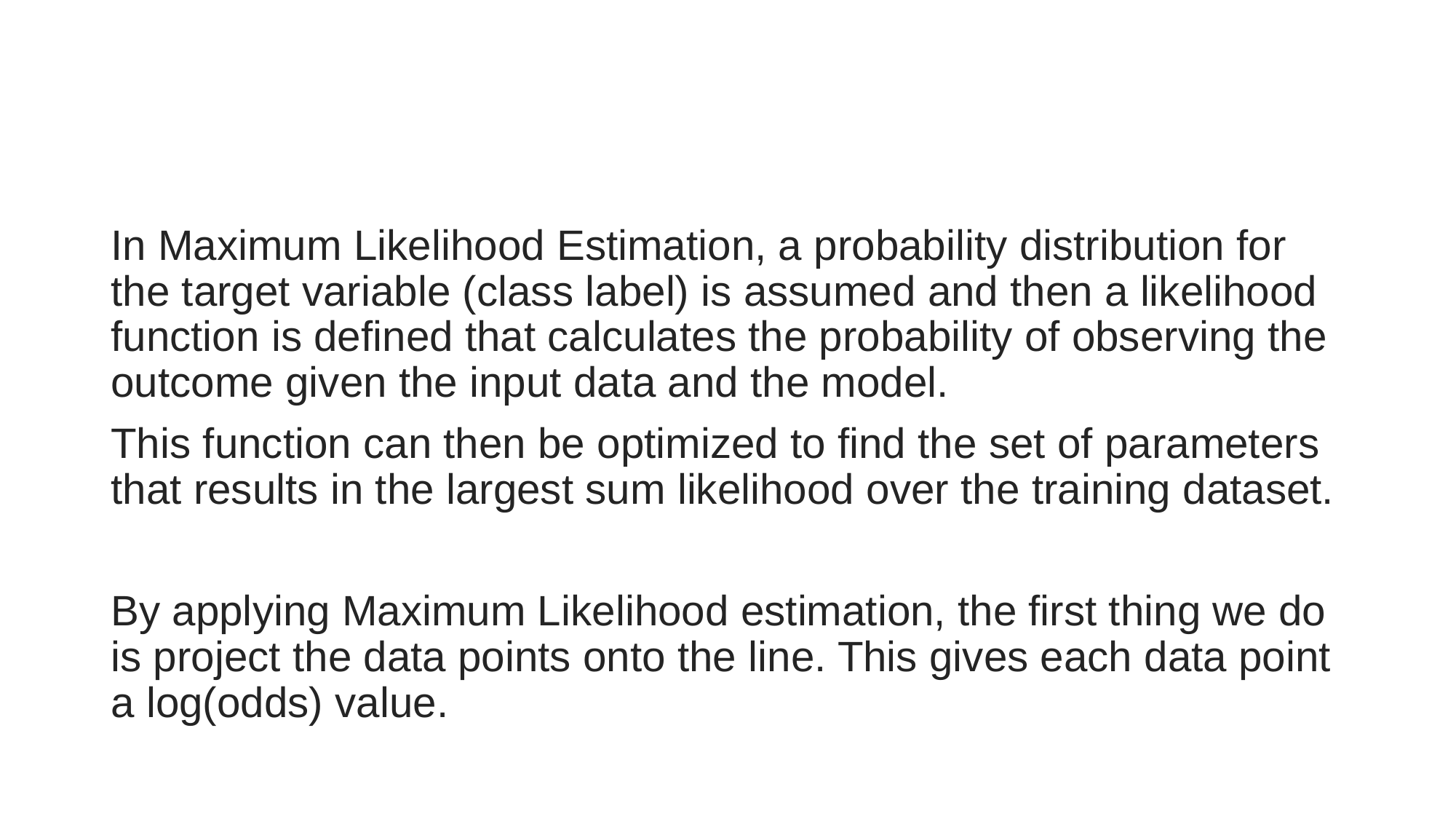

#
In Maximum Likelihood Estimation, a probability distribution for the target variable (class label) is assumed and then a likelihood function is defined that calculates the probability of observing the outcome given the input data and the model.
This function can then be optimized to find the set of parameters that results in the largest sum likelihood over the training dataset.

By applying Maximum Likelihood estimation, the first thing we do is project the data points onto the line. This gives each data point a log(odds) value.